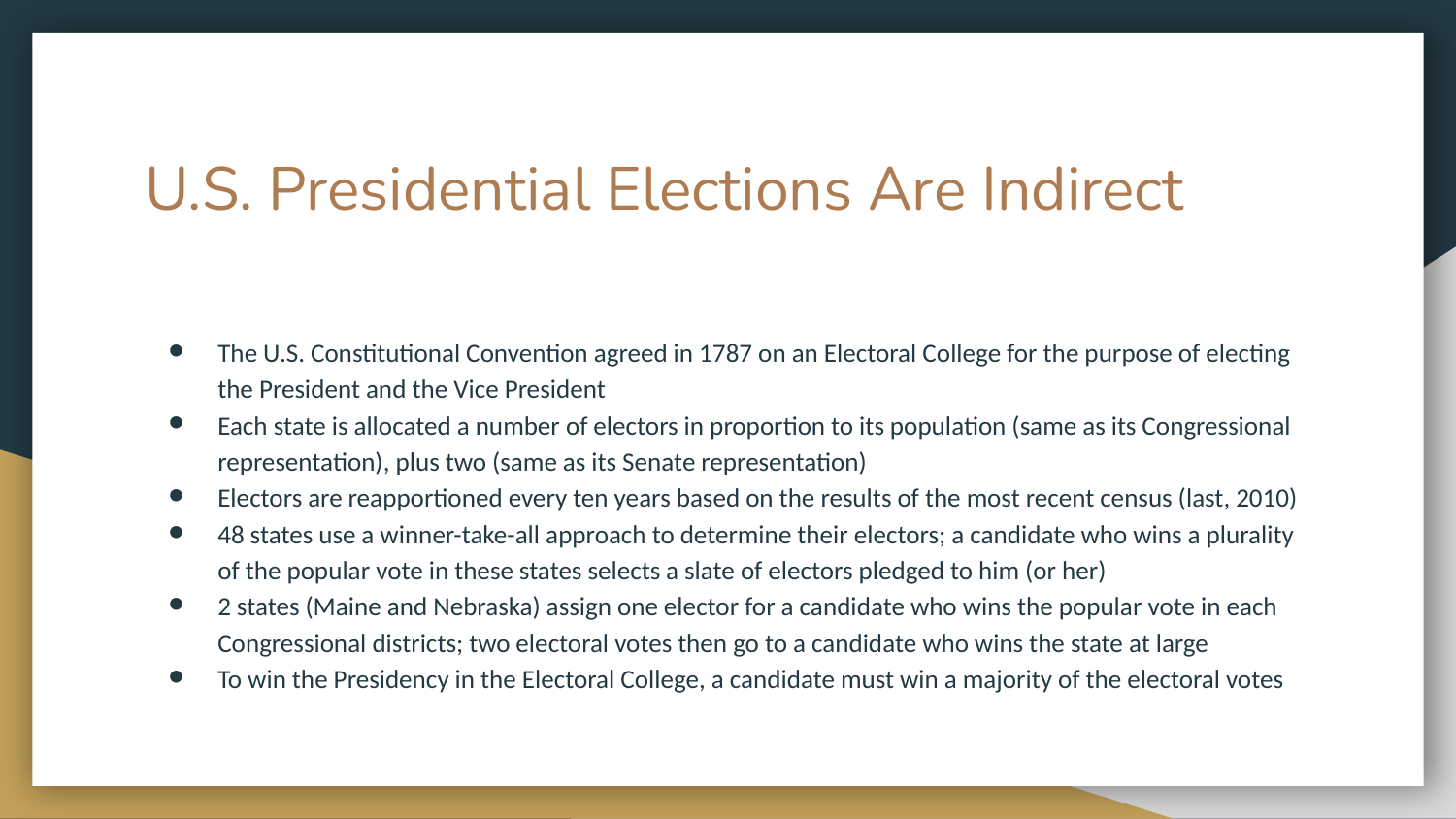

# U.S. Presidential Elections Are Indirect
The U.S. Constitutional Convention agreed in 1787 on an Electoral College for the purpose of electing the President and the Vice President
Each state is allocated a number of electors in proportion to its population (same as its Congressional representation), plus two (same as its Senate representation)
Electors are reapportioned every ten years based on the results of the most recent census (last, 2010)
48 states use a winner-take-all approach to determine their electors; a candidate who wins a plurality of the popular vote in these states selects a slate of electors pledged to him (or her)
2 states (Maine and Nebraska) assign one elector for a candidate who wins the popular vote in each Congressional districts; two electoral votes then go to a candidate who wins the state at large
To win the Presidency in the Electoral College, a candidate must win a majority of the electoral votes